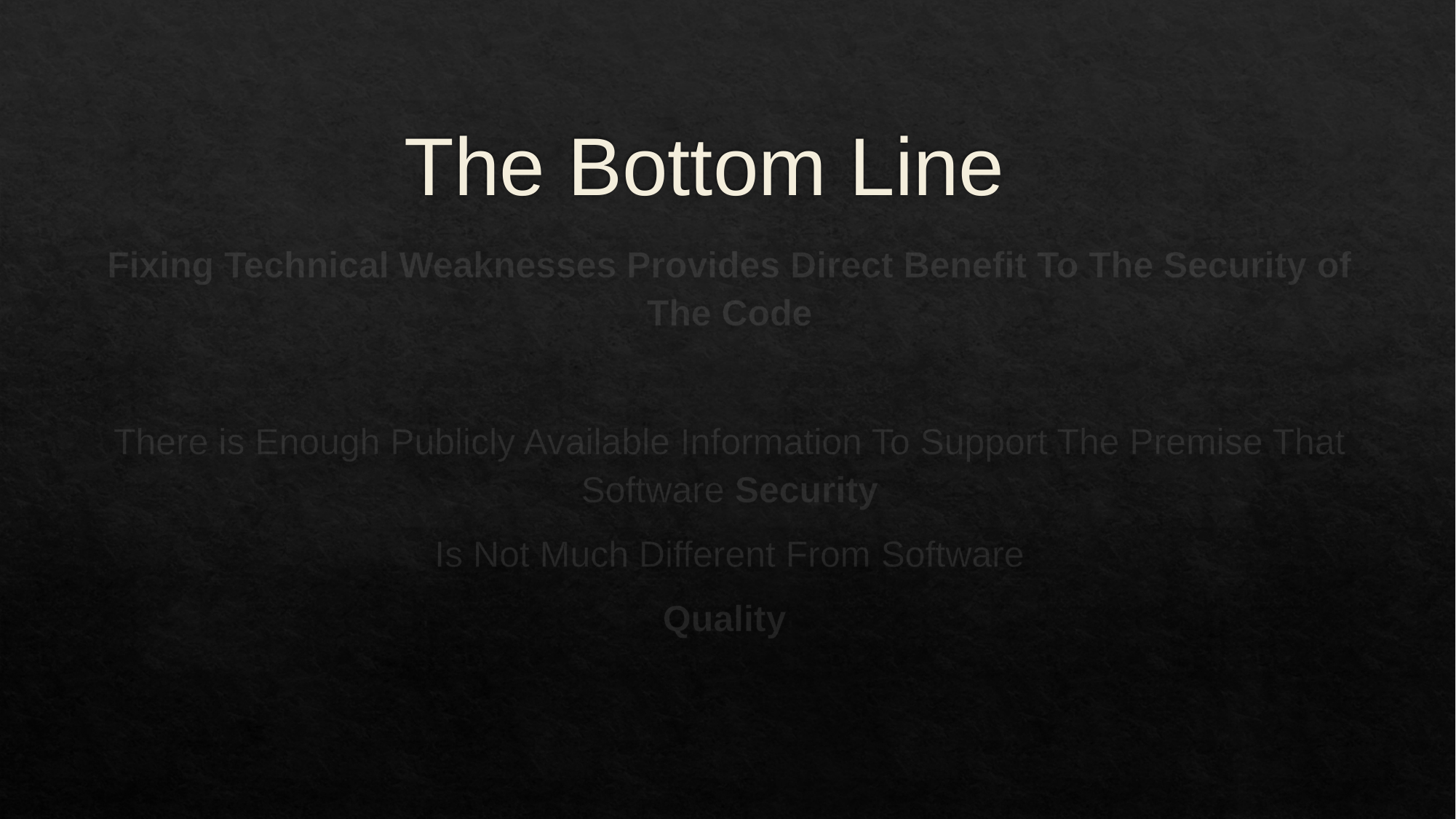

# The Bottom Line
Fixing Technical Weaknesses Provides Direct Benefit To The Security of The Code

There is Enough Publicly Available Information To Support The Premise That Software Security
 Is Not Much Different From Software
Quality